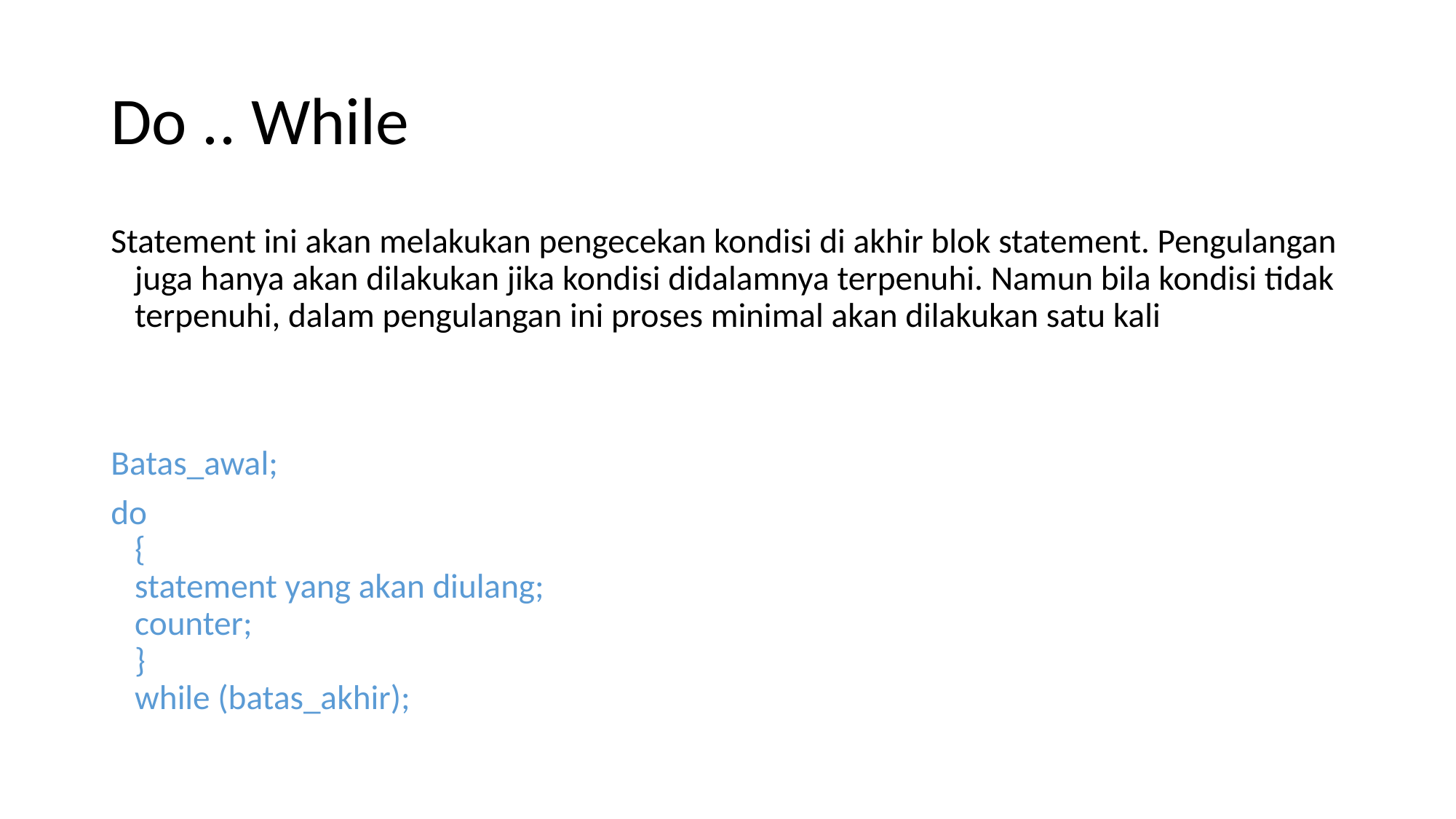

# Do .. While
Statement ini akan melakukan pengecekan kondisi di akhir blok statement. Pengulangan juga hanya akan dilakukan jika kondisi didalamnya terpenuhi. Namun bila kondisi tidak terpenuhi, dalam pengulangan ini proses minimal akan dilakukan satu kali

Batas_awal;
do
{
statement yang akan diulang;
counter;
}
while (batas_akhir);